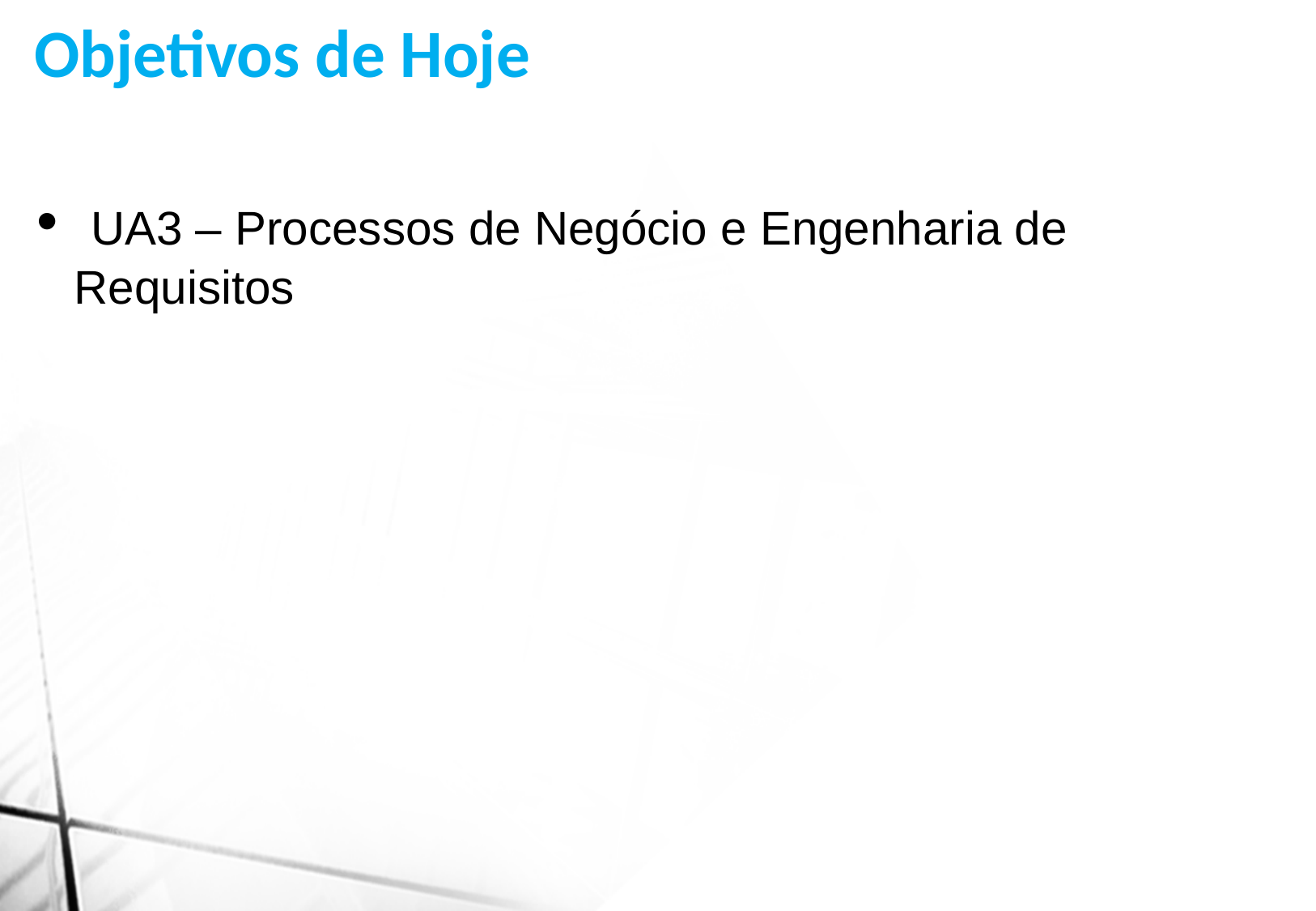

Objetivos de Hoje
 UA3 – Processos de Negócio e Engenharia de Requisitos